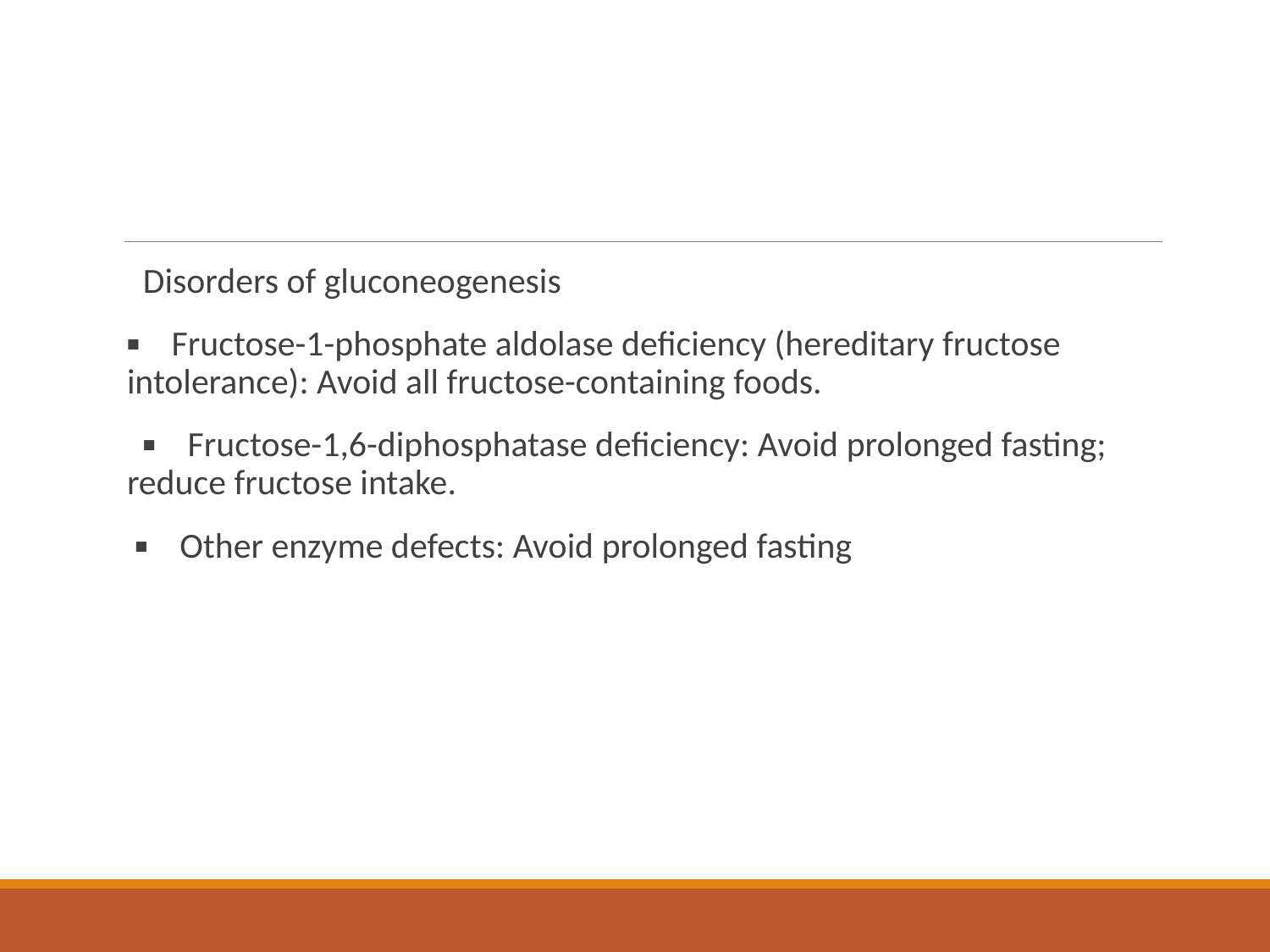

#
  Disorders of gluconeogenesis
▪    Fructose-1-phosphate aldolase deficiency (hereditary fructose intolerance): Avoid all fructose-containing foods.
  ▪    Fructose-1,6-diphosphatase deficiency: Avoid prolonged fasting; reduce fructose intake.
 ▪    Other enzyme defects: Avoid prolonged fasting